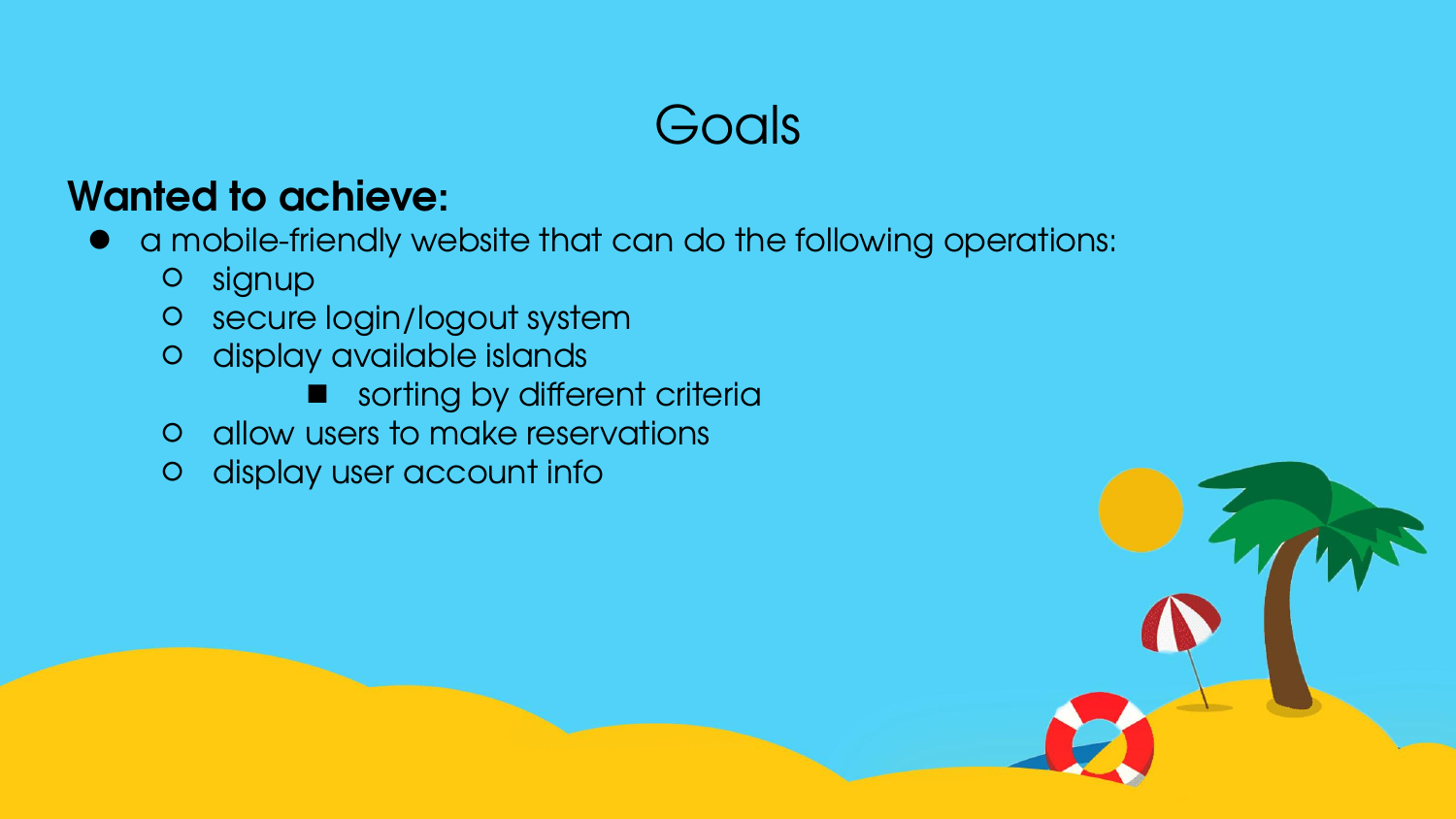

# Goals
Wanted to achieve:
a mobile-friendly website that can do the following operations:
signup
secure login/logout system
display available islands
sorting by different criteria
allow users to make reservations
display user account info